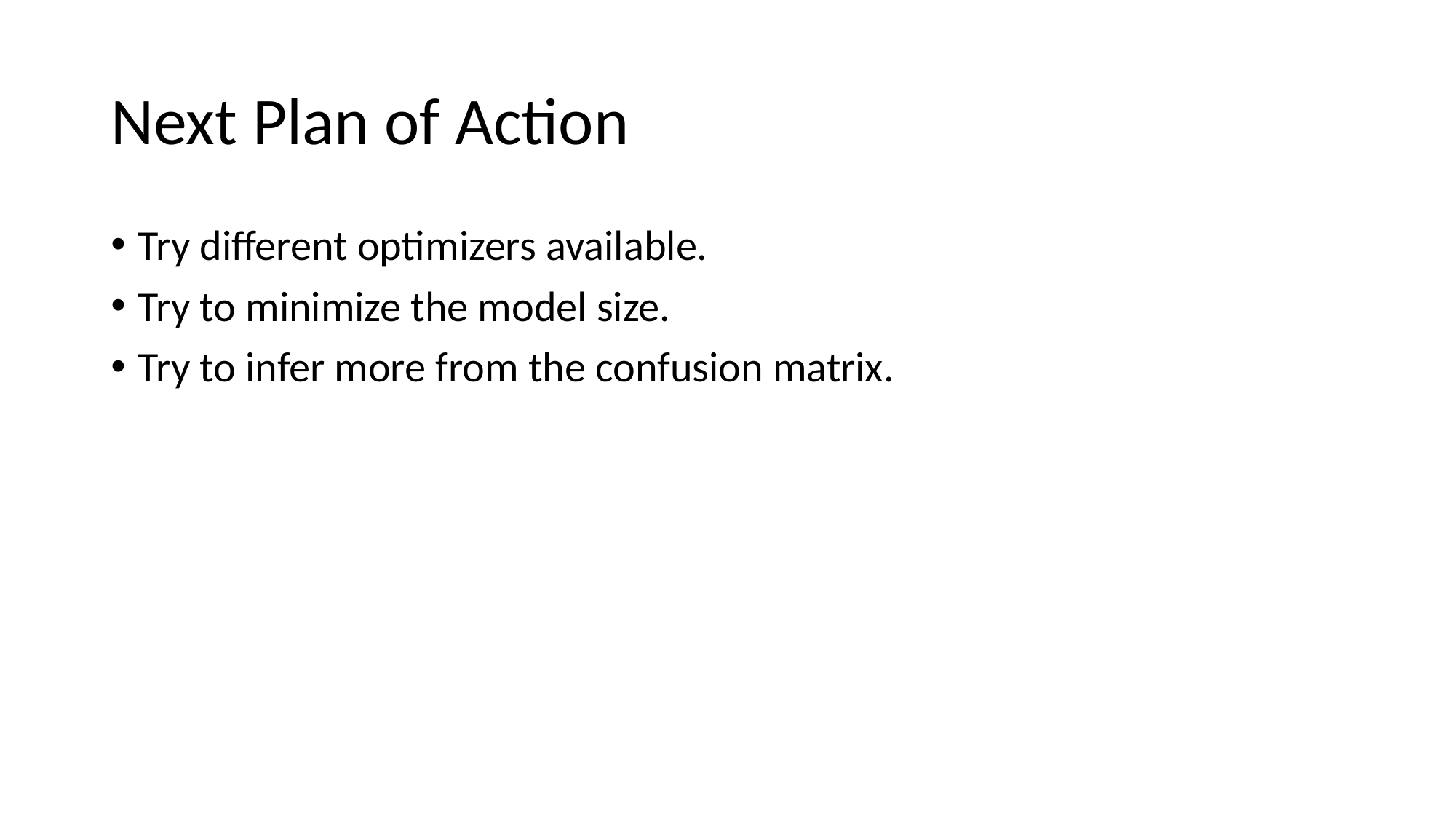

# Next Plan of Action
Try different optimizers available.
Try to minimize the model size.
Try to infer more from the confusion matrix.